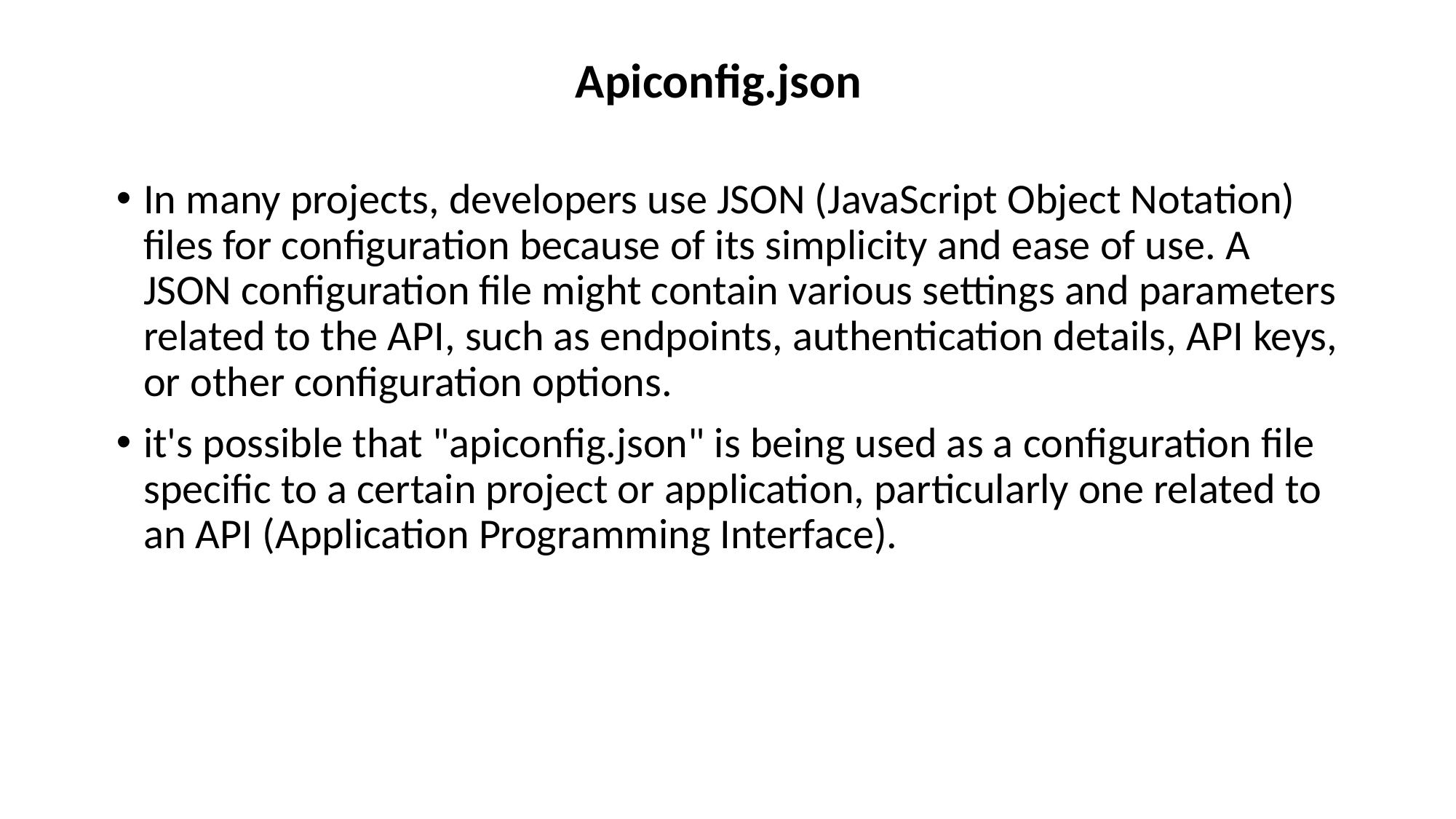

# Apiconfig.json

In many projects, developers use JSON (JavaScript Object Notation) files for configuration because of its simplicity and ease of use. A JSON configuration file might contain various settings and parameters related to the API, such as endpoints, authentication details, API keys, or other configuration options.
it's possible that "apiconfig.json" is being used as a configuration file specific to a certain project or application, particularly one related to an API (Application Programming Interface).